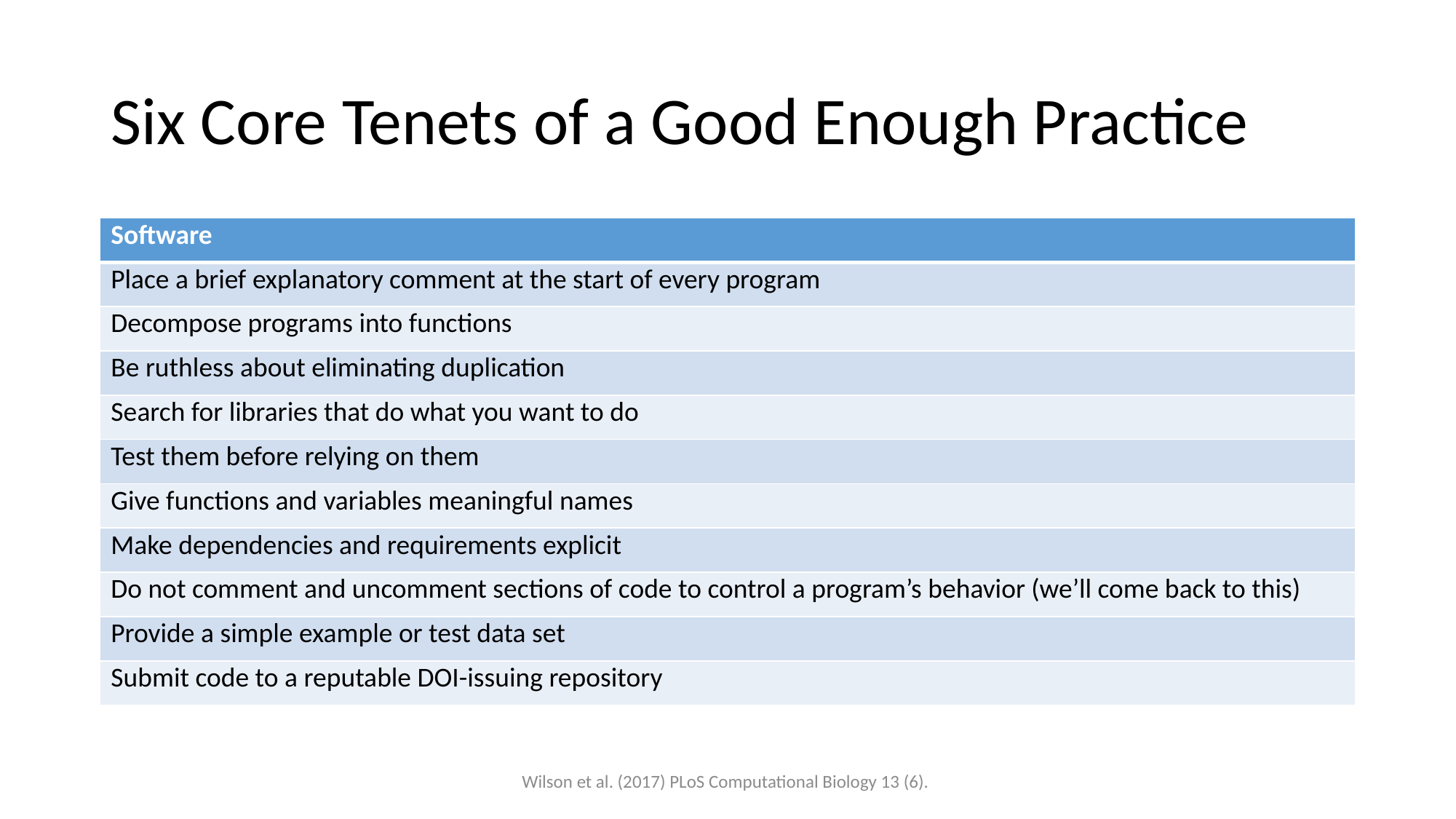

# Six Core Tenets of a Good Enough Practice
| Software |
| --- |
| Place a brief explanatory comment at the start of every program |
| Decompose programs into functions |
| Be ruthless about eliminating duplication |
| Search for libraries that do what you want to do |
| Test them before relying on them |
| Give functions and variables meaningful names |
| Make dependencies and requirements explicit |
| Do not comment and uncomment sections of code to control a program’s behavior (we’ll come back to this) |
| Provide a simple example or test data set |
| Submit code to a reputable DOI-issuing repository |
Wilson et al. (2017) PLoS Computational Biology 13 (6).